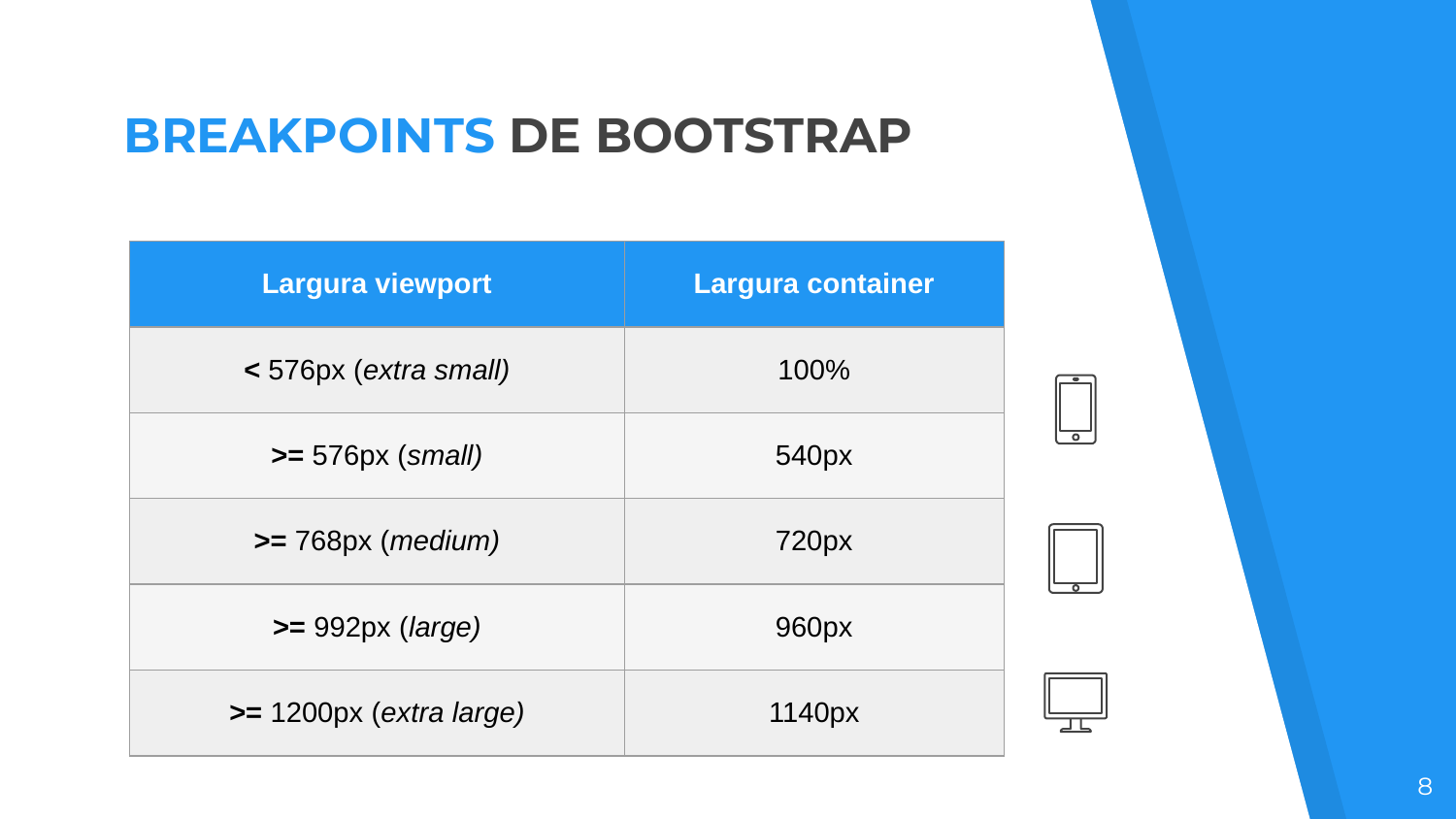

BREAKPOINTS DE BOOTSTRAP
| Largura viewport | Largura container |
| --- | --- |
| < 576px (extra small) | 100% |
| >= 576px (small) | 540px |
| >= 768px (medium) | 720px |
| >= 992px (large) | 960px |
| >= 1200px (extra large) | 1140px |

8